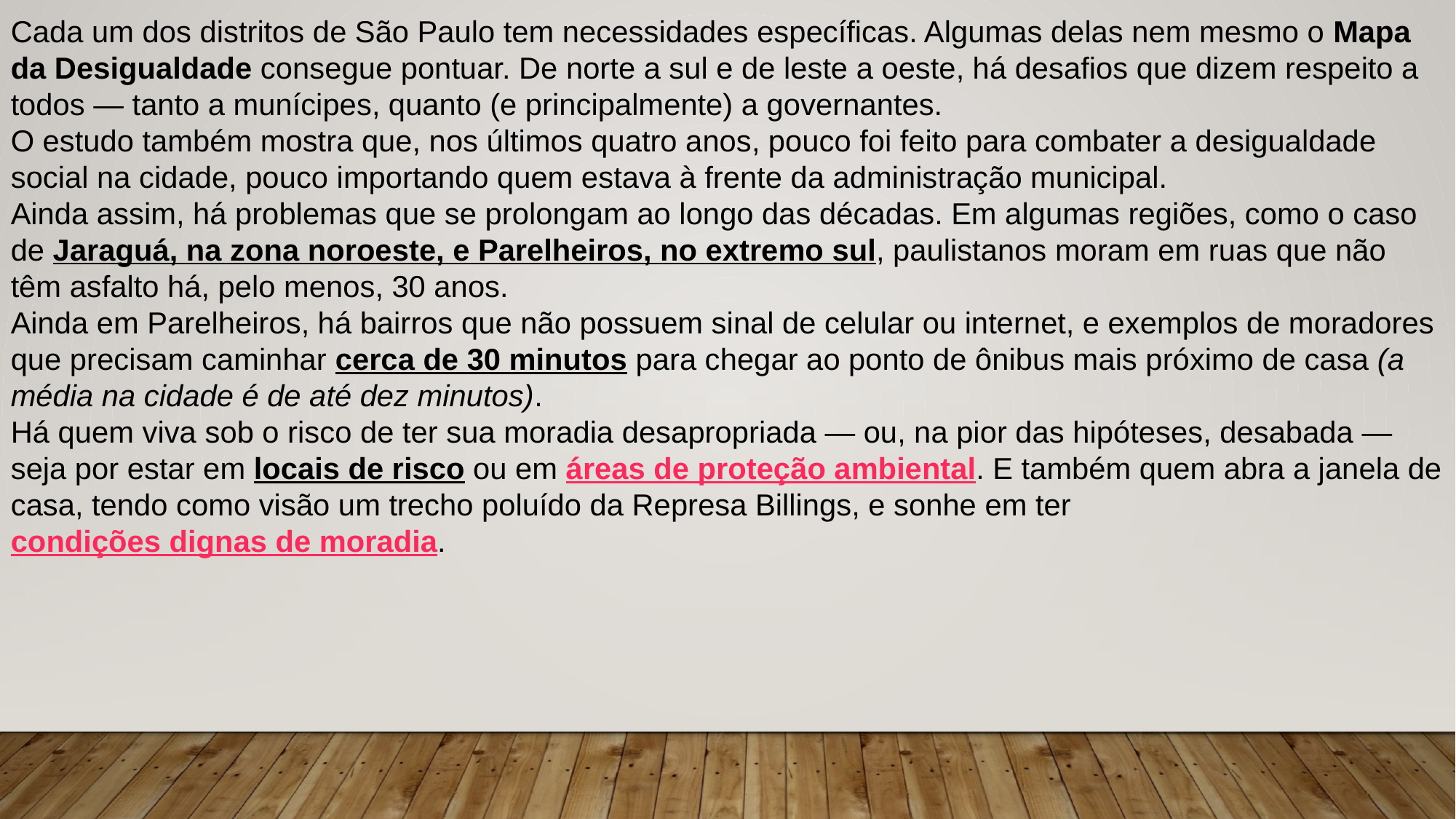

Cada um dos distritos de São Paulo tem necessidades específicas. Algumas delas nem mesmo o Mapa da Desigualdade consegue pontuar. De norte a sul e de leste a oeste, há desafios que dizem respeito a todos — tanto a munícipes, quanto (e principalmente) a governantes.
O estudo também mostra que, nos últimos quatro anos, pouco foi feito para combater a desigualdade social na cidade, pouco importando quem estava à frente da administração municipal.
Ainda assim, há problemas que se prolongam ao longo das décadas. Em algumas regiões, como o caso de Jaraguá, na zona noroeste, e Parelheiros, no extremo sul, paulistanos moram em ruas que não têm asfalto há, pelo menos, 30 anos.
Ainda em Parelheiros, há bairros que não possuem sinal de celular ou internet, e exemplos de moradores que precisam caminhar cerca de 30 minutos para chegar ao ponto de ônibus mais próximo de casa (a média na cidade é de até dez minutos).
Há quem viva sob o risco de ter sua moradia desapropriada — ou, na pior das hipóteses, desabada — seja por estar em locais de risco ou em áreas de proteção ambiental. E também quem abra a janela de casa, tendo como visão um trecho poluído da Represa Billings, e sonhe em ter condições dignas de moradia.